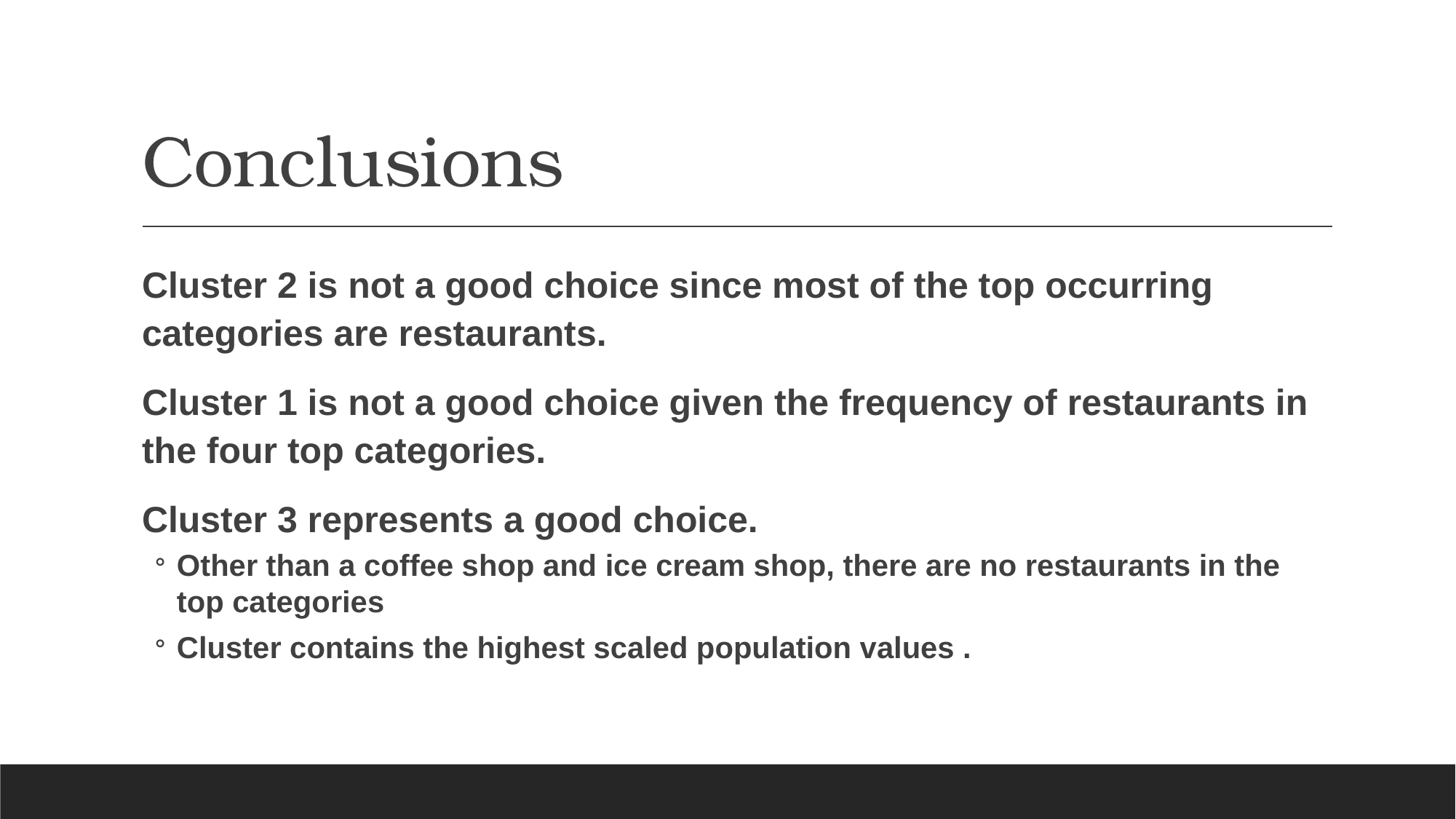

# Conclusions
Cluster 2 is not a good choice since most of the top occurring categories are restaurants.
Cluster 1 is not a good choice given the frequency of restaurants in the four top categories.
Cluster 3 represents a good choice.
Other than a coffee shop and ice cream shop, there are no restaurants in the top categories
Cluster contains the highest scaled population values .